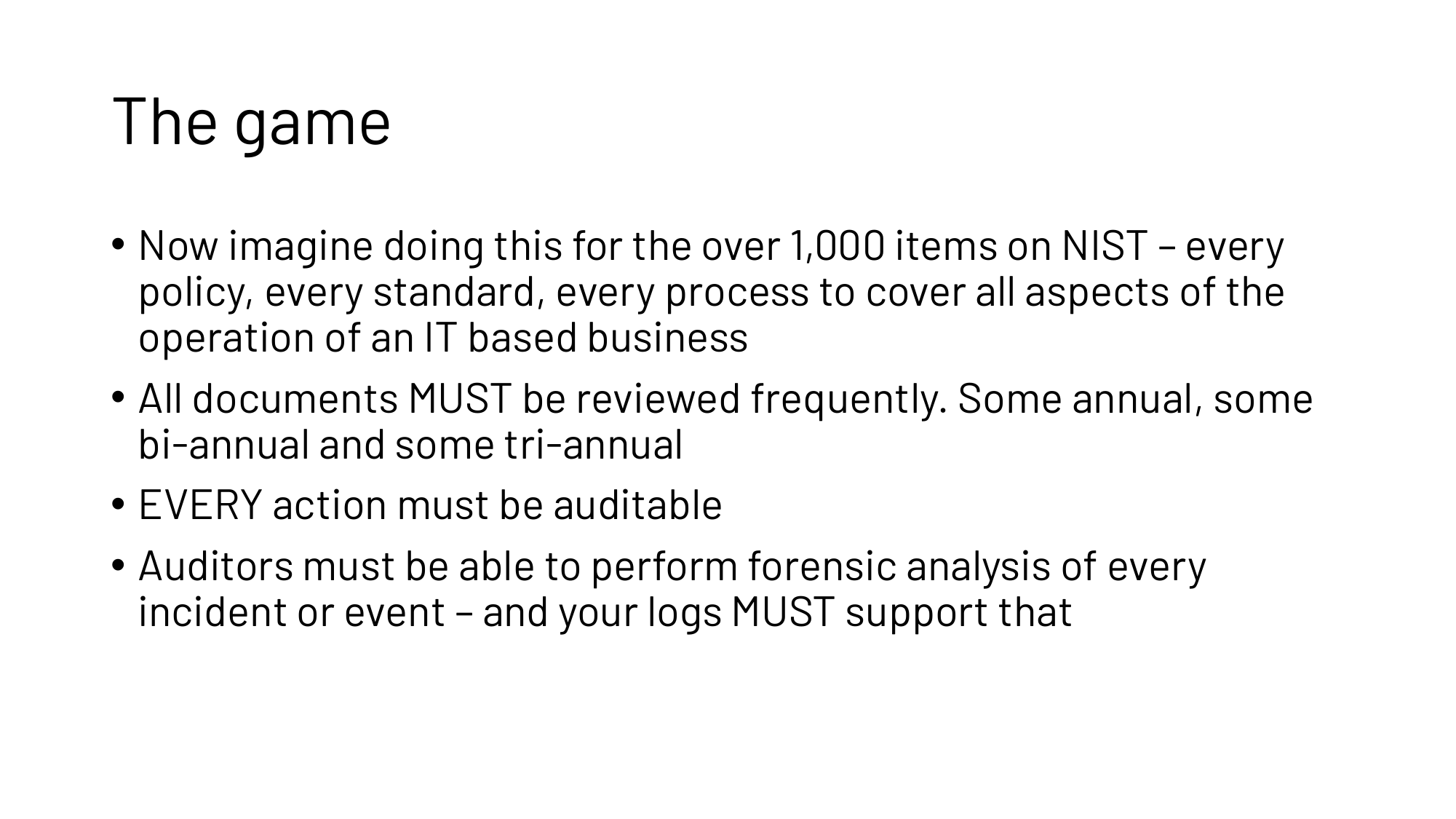

# The game
Now imagine doing this for the over 1,000 items on NIST – every policy, every standard, every process to cover all aspects of the operation of an IT based business
All documents MUST be reviewed frequently. Some annual, some bi-annual and some tri-annual
EVERY action must be auditable
Auditors must be able to perform forensic analysis of every incident or event – and your logs MUST support that